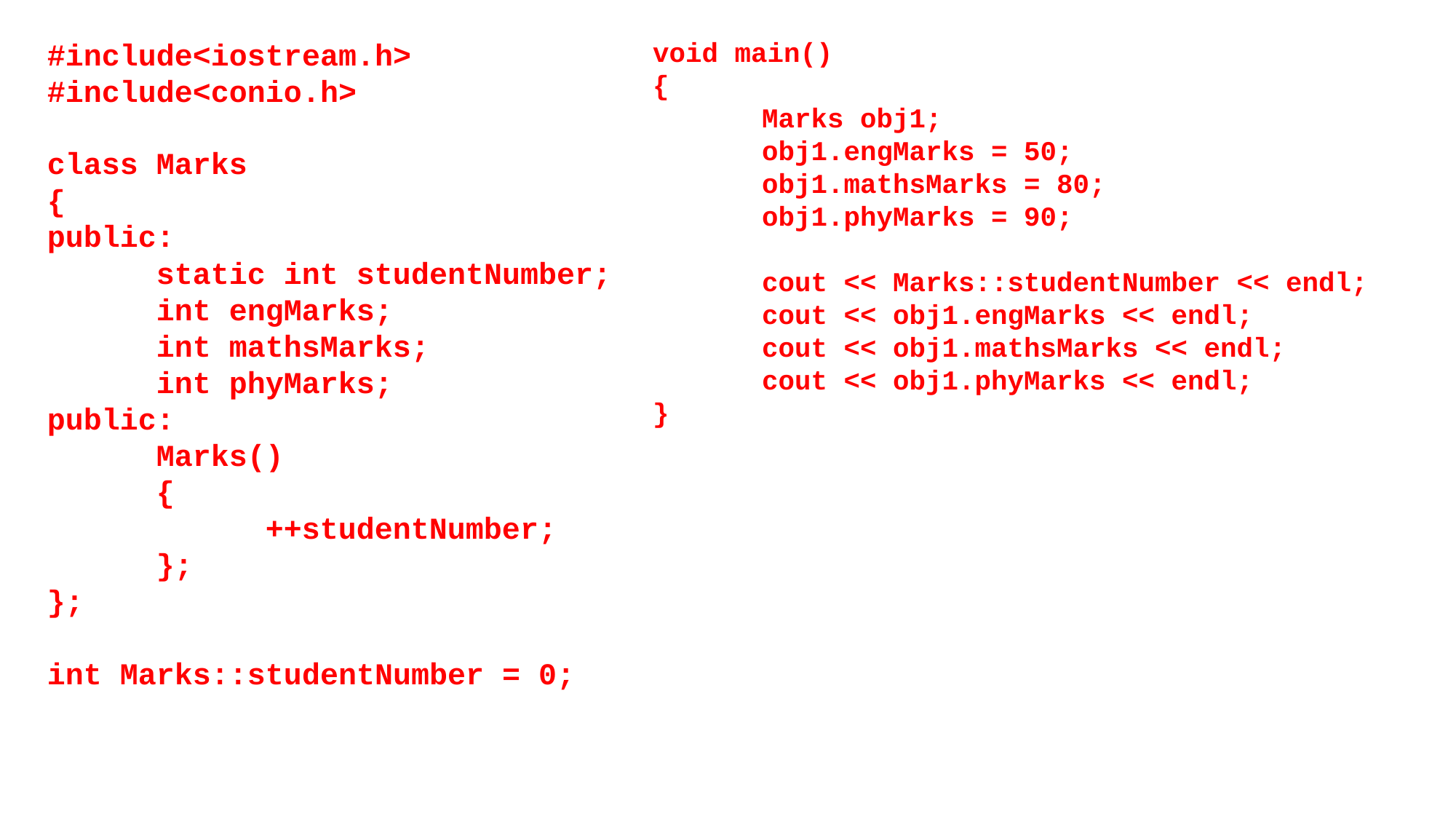

#include<iostream.h>
#include<conio.h>

class Marks
{
public:
	static int studentNumber;
	int engMarks;
	int mathsMarks;
	int phyMarks;
public:
	Marks()
	{
		++studentNumber;
	};
};

int Marks::studentNumber = 0;
void main()
{
	Marks obj1;
	obj1.engMarks = 50;
	obj1.mathsMarks = 80;
	obj1.phyMarks = 90;

	cout << Marks::studentNumber << endl;
	cout << obj1.engMarks << endl;
	cout << obj1.mathsMarks << endl;
	cout << obj1.phyMarks << endl;
}